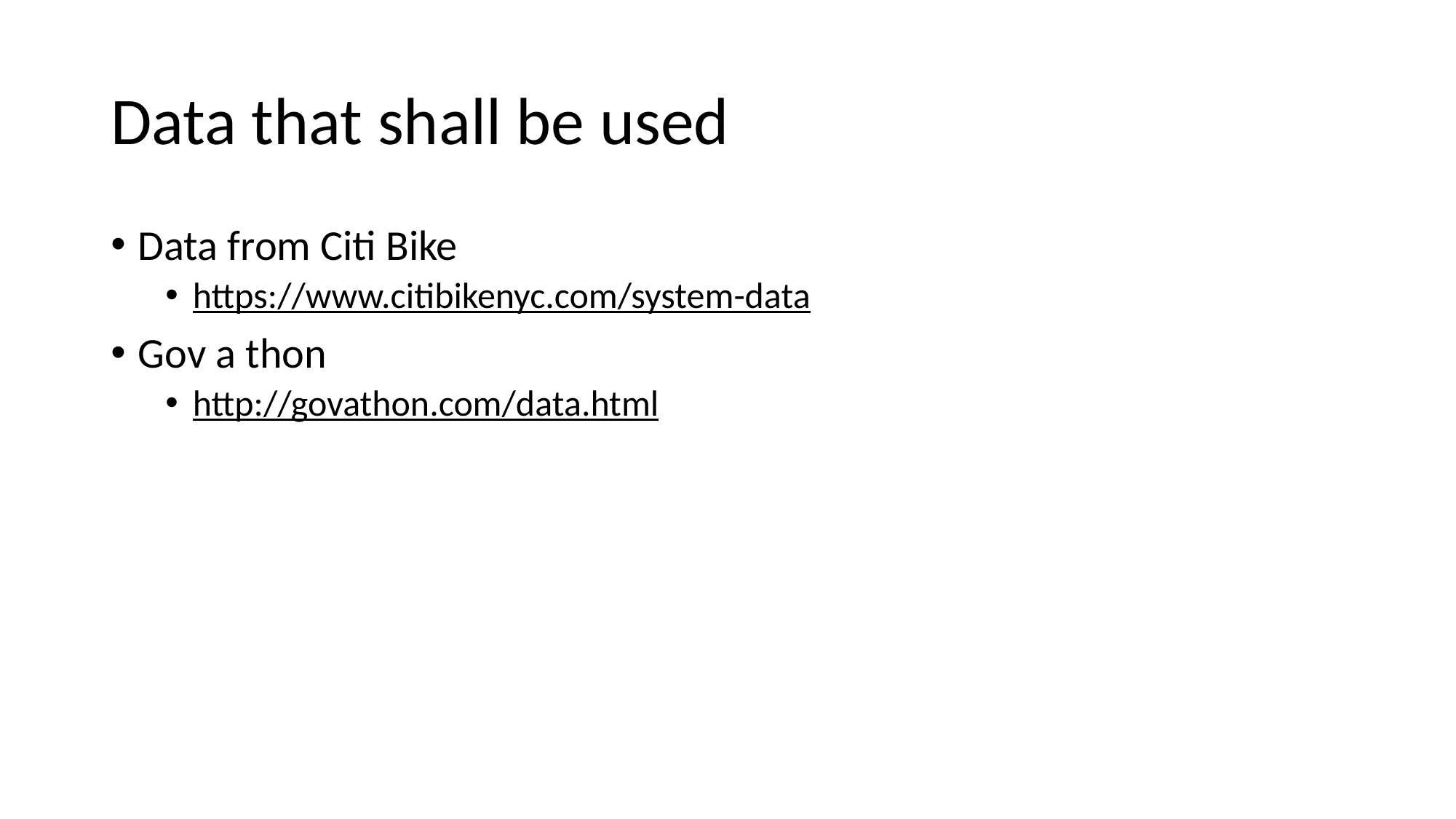

# Data that shall be used
Data from Citi Bike
https://www.citibikenyc.com/system-data
Gov a thon
http://govathon.com/data.html